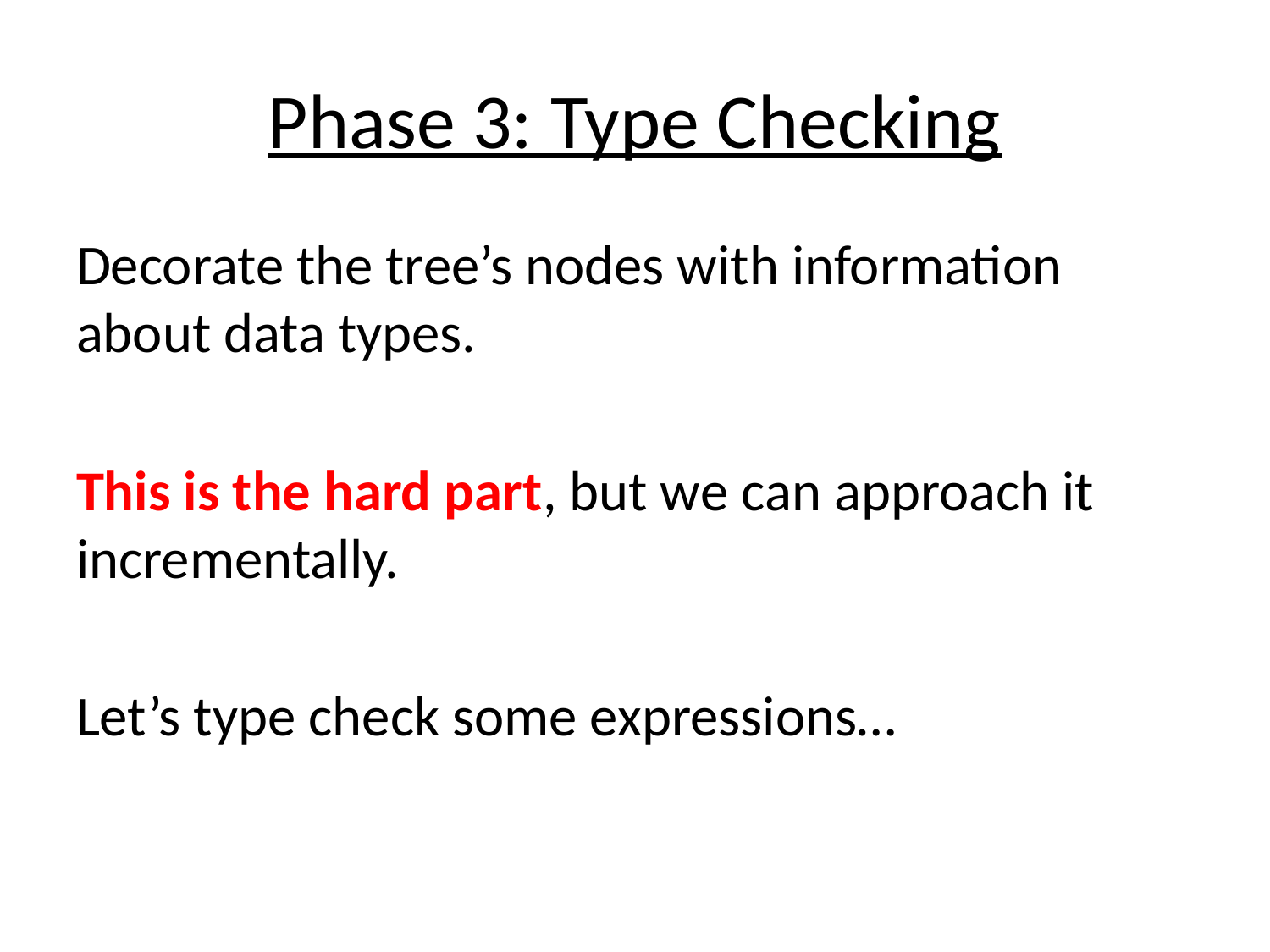

# Phase 3: Type Checking
Decorate the tree’s nodes with information about data types.

This is the hard part, but we can approach it incrementally.

Let’s type check some expressions…